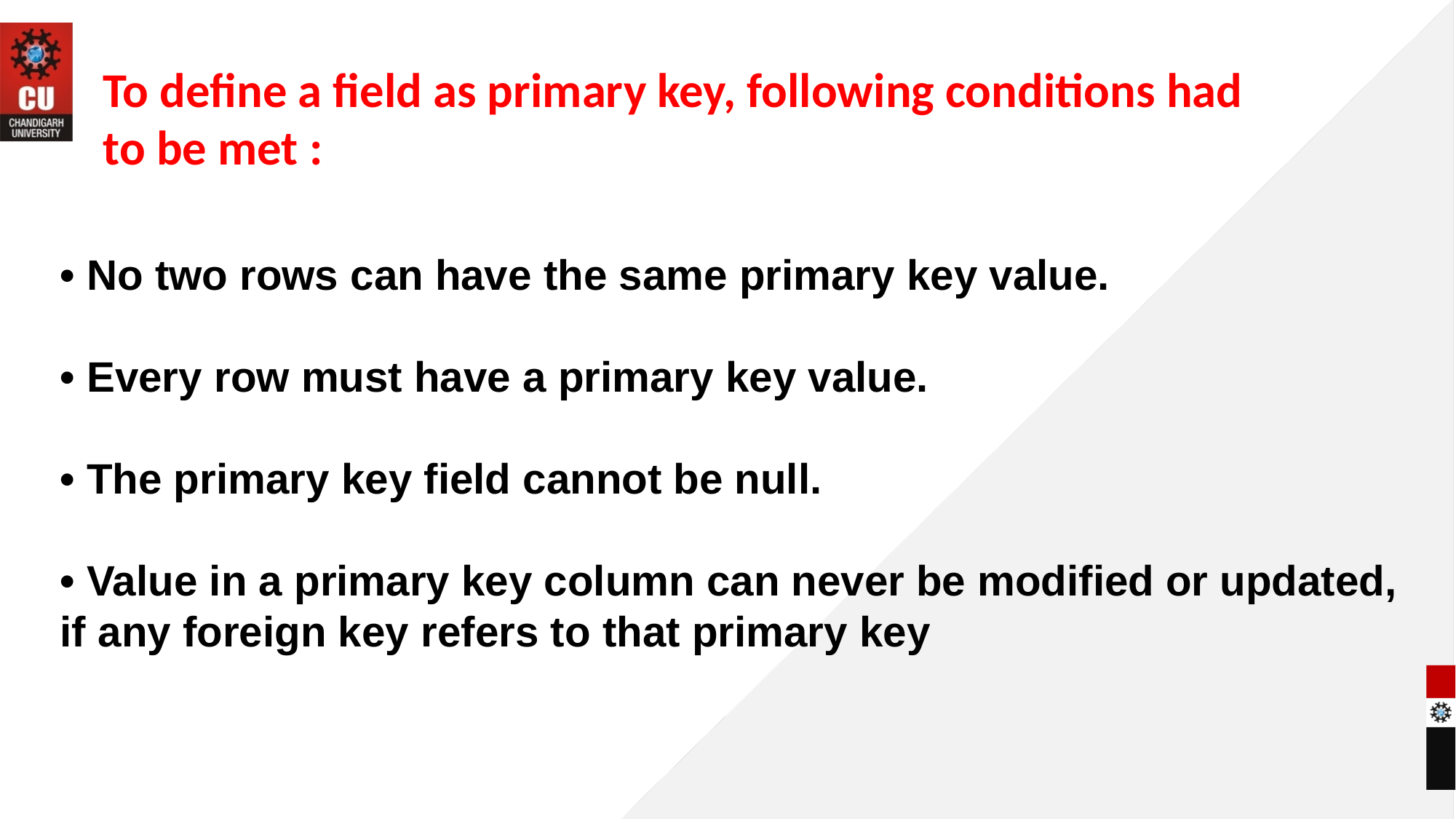

To define a field as primary key, following conditions had to be met :

• No two rows can have the same primary key value.

• Every row must have a primary key value.

• The primary key field cannot be null.

• Value in a primary key column can never be modified or updated, if any foreign key refers to that primary key